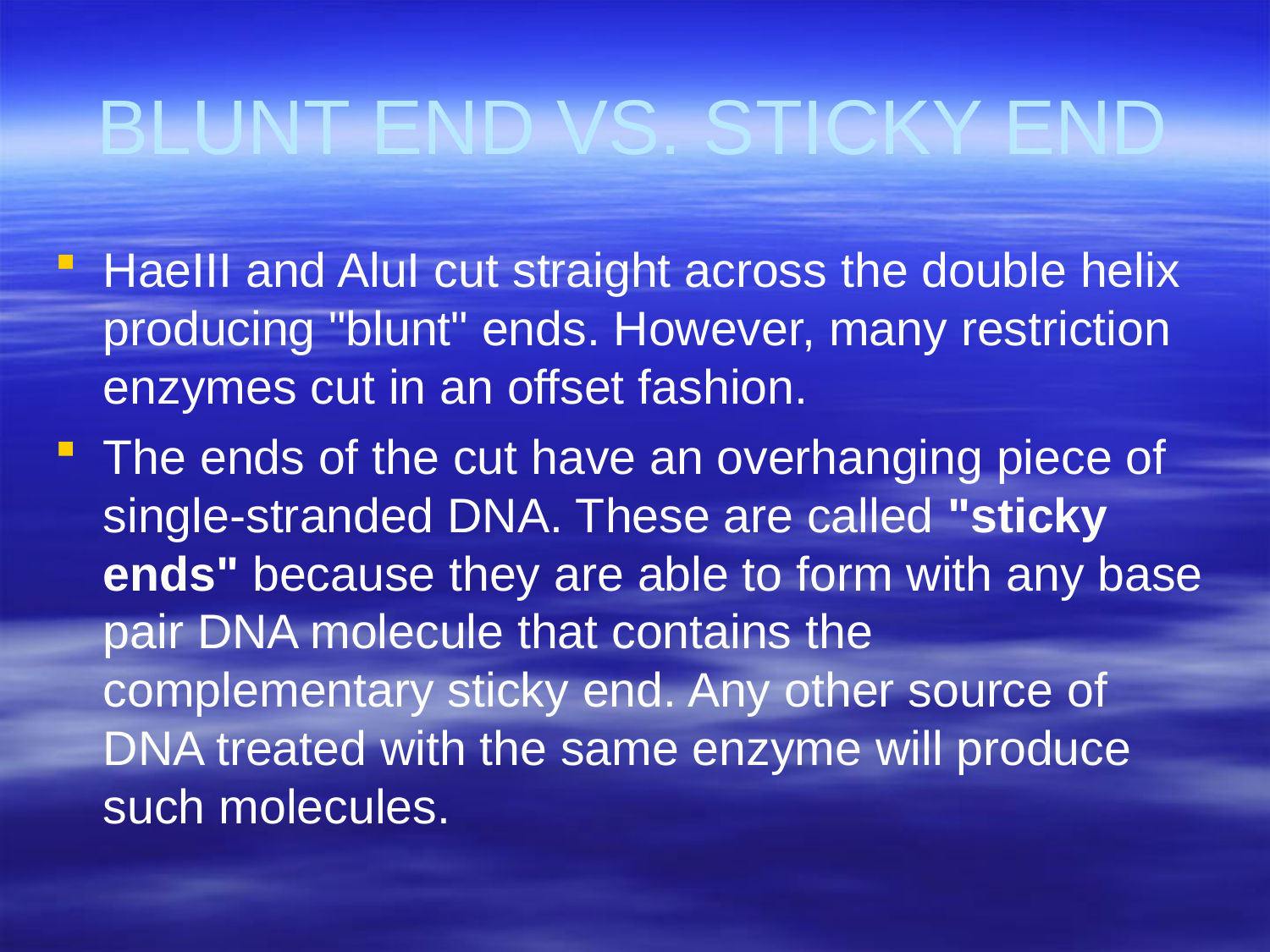

# BLUNT END VS. STICKY END
HaeIII and AluI cut straight across the double helix producing "blunt" ends. However, many restriction enzymes cut in an offset fashion.
The ends of the cut have an overhanging piece of single-stranded DNA. These are called "sticky ends" because they are able to form with any base pair DNA molecule that contains the complementary sticky end. Any other source of DNA treated with the same enzyme will produce such molecules.